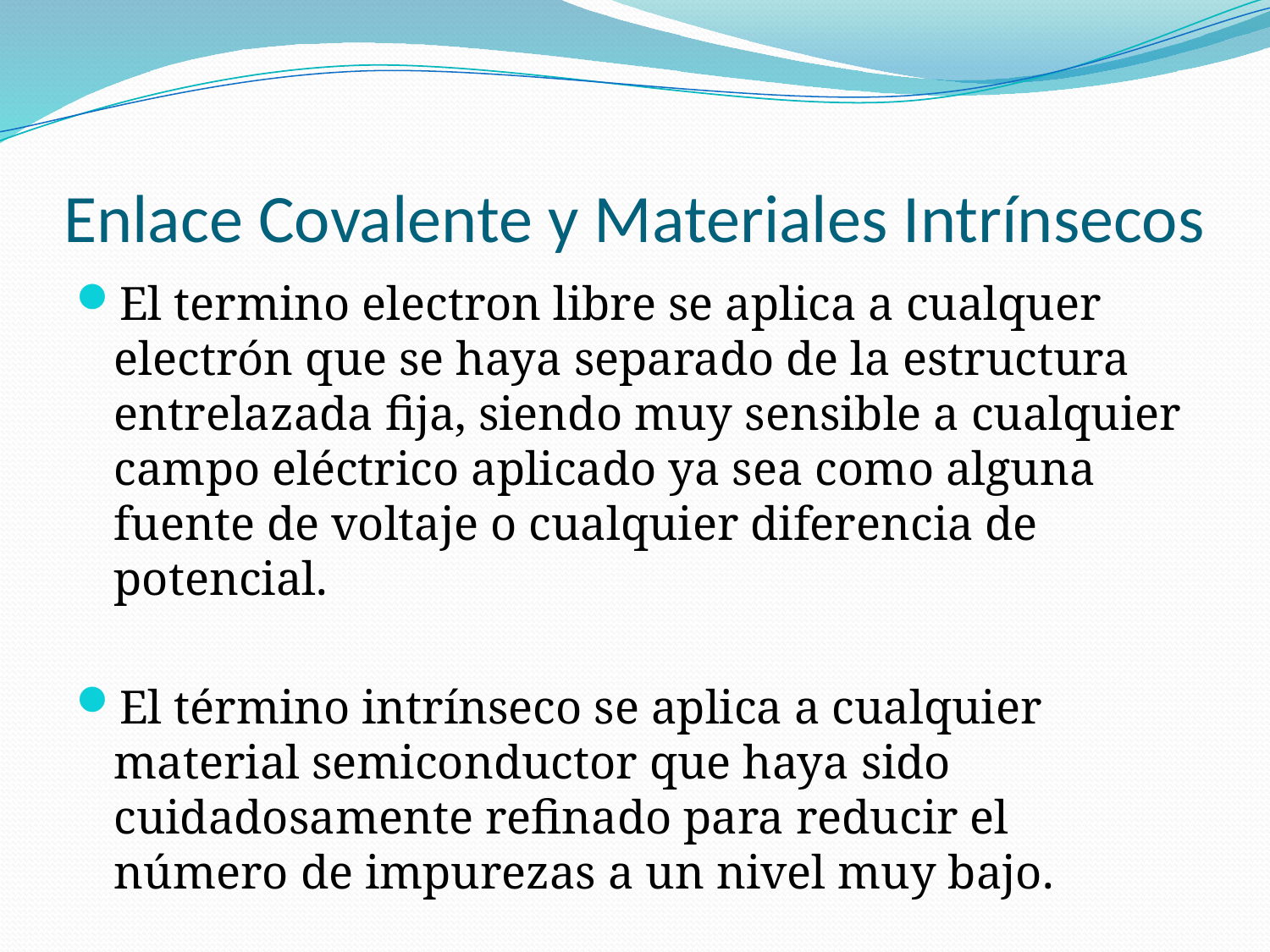

# Enlace Covalente y Materiales Intrínsecos
El termino electron libre se aplica a cualquer electrón que se haya separado de la estructura entrelazada fija, siendo muy sensible a cualquier campo eléctrico aplicado ya sea como alguna fuente de voltaje o cualquier diferencia de potencial.

El término intrínseco se aplica a cualquier material semiconductor que haya sido cuidadosamente refinado para reducir el número de impurezas a un nivel muy bajo.